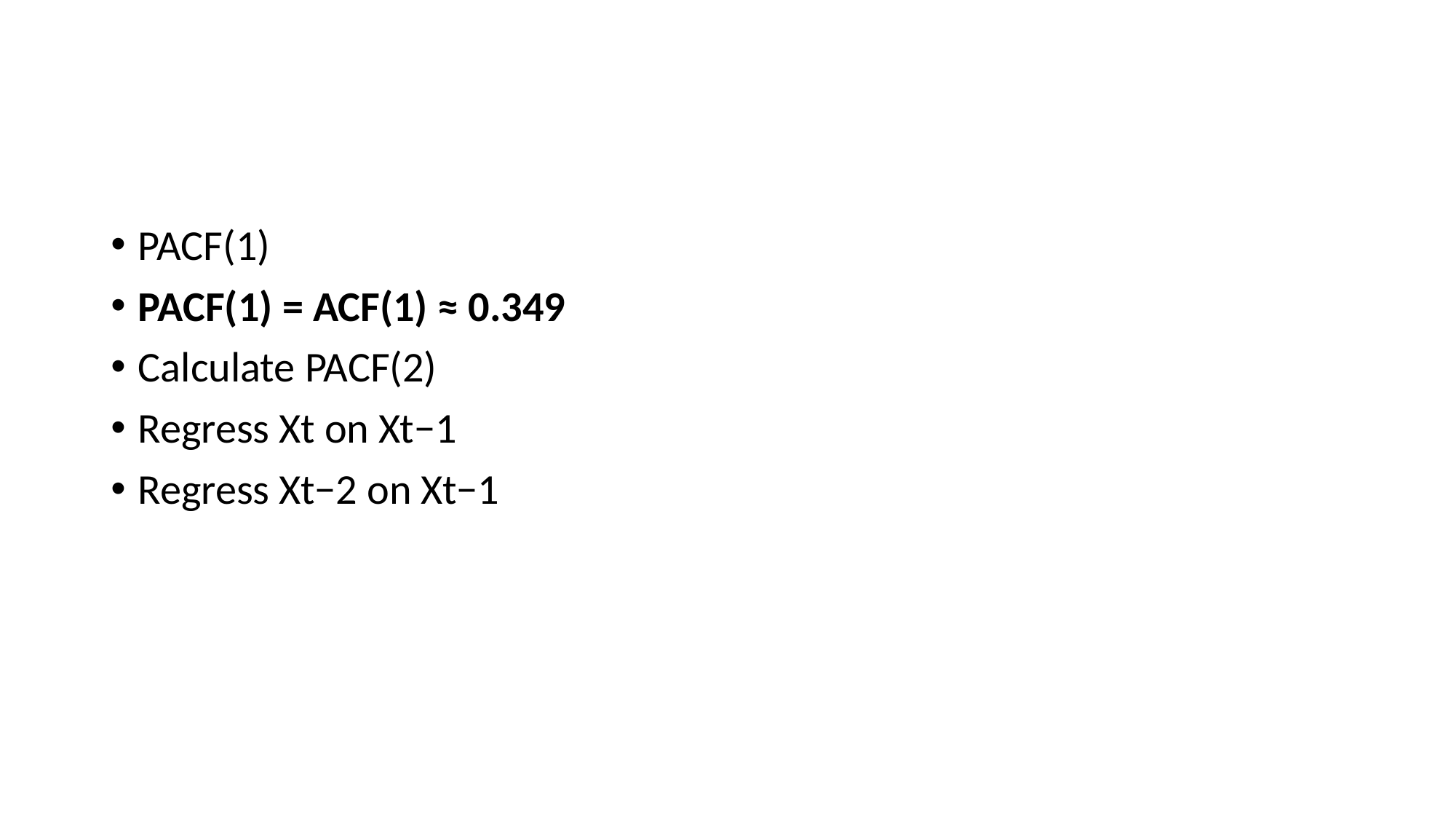

#
PACF(1)
PACF(1) = ACF(1) ≈ 0.349
Calculate PACF(2)
Regress Xt on Xt−1
Regress Xt−2 on Xt−1